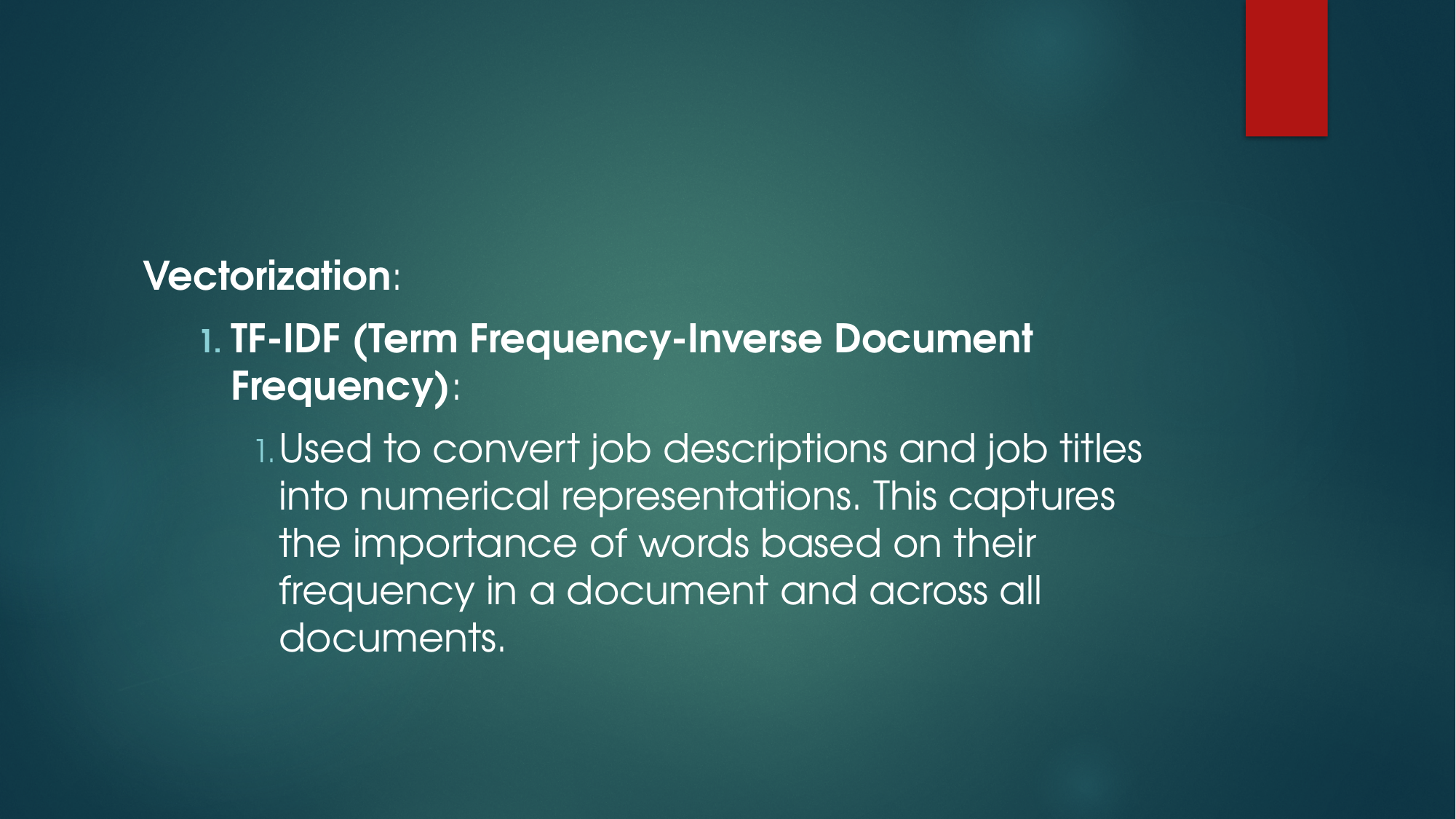

#
Vectorization:
TF-IDF (Term Frequency-Inverse Document Frequency):
Used to convert job descriptions and job titles into numerical representations. This captures the importance of words based on their frequency in a document and across all documents.